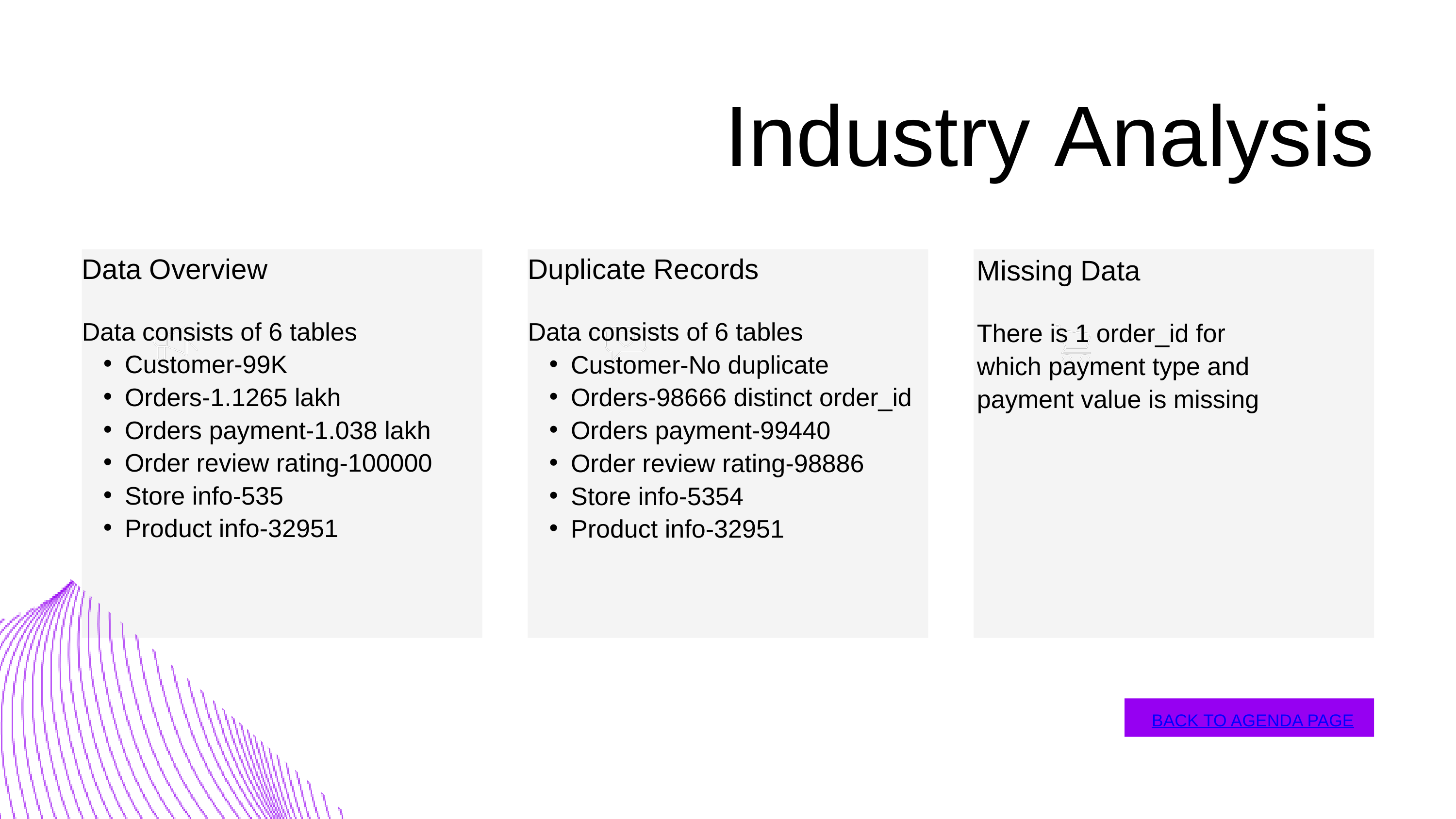

Industry Analysis

Data Overview
Data consists of 6 tables​
Customer-99K ​
Orders-1.1265 lakh
Orders payment-​1.038 lakh
Order review rating​-100000​
Store info-535​
Product info-32951

Duplicate Records
Data consists of 6 tables​
Customer-No duplicate
Orders-98666 distinct order_id
Orders payment-99440
Order review rating​-98886
Store info-5354
Product info-32951

Missing Data
There is 1 order_id for which payment type and payment value is missing

BACK TO AGENDA PAGE